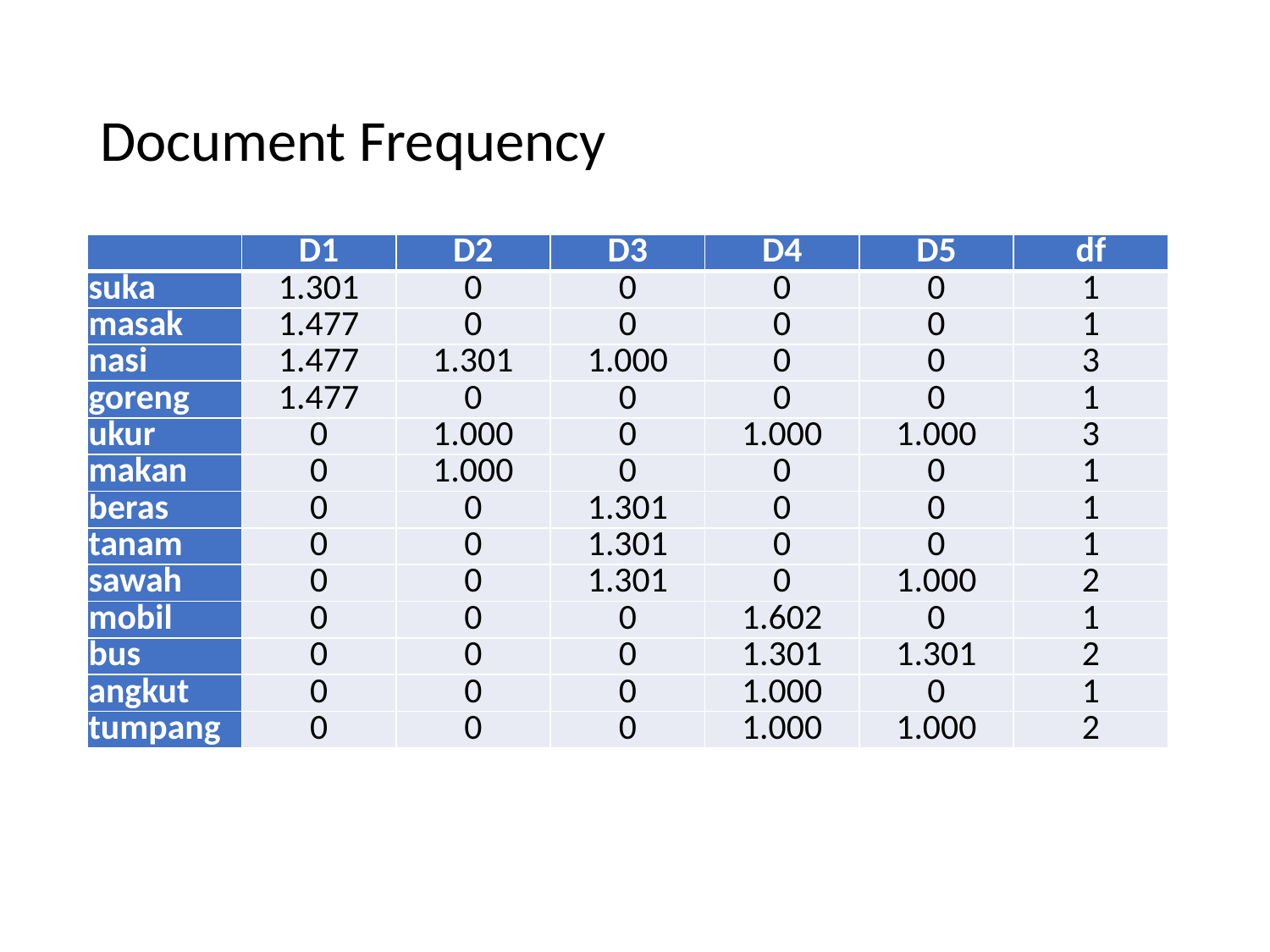

# Document Frequency
|  | D1 | D2 | D3 | D4 | D5 | df |
| --- | --- | --- | --- | --- | --- | --- |
| suka | 1.301 | 0 | 0 | 0 | 0 | 1 |
| masak | 1.477 | 0 | 0 | 0 | 0 | 1 |
| nasi | 1.477 | 1.301 | 1.000 | 0 | 0 | 3 |
| goreng | 1.477 | 0 | 0 | 0 | 0 | 1 |
| ukur | 0 | 1.000 | 0 | 1.000 | 1.000 | 3 |
| makan | 0 | 1.000 | 0 | 0 | 0 | 1 |
| beras | 0 | 0 | 1.301 | 0 | 0 | 1 |
| tanam | 0 | 0 | 1.301 | 0 | 0 | 1 |
| sawah | 0 | 0 | 1.301 | 0 | 1.000 | 2 |
| mobil | 0 | 0 | 0 | 1.602 | 0 | 1 |
| bus | 0 | 0 | 0 | 1.301 | 1.301 | 2 |
| angkut | 0 | 0 | 0 | 1.000 | 0 | 1 |
| tumpang | 0 | 0 | 0 | 1.000 | 1.000 | 2 |